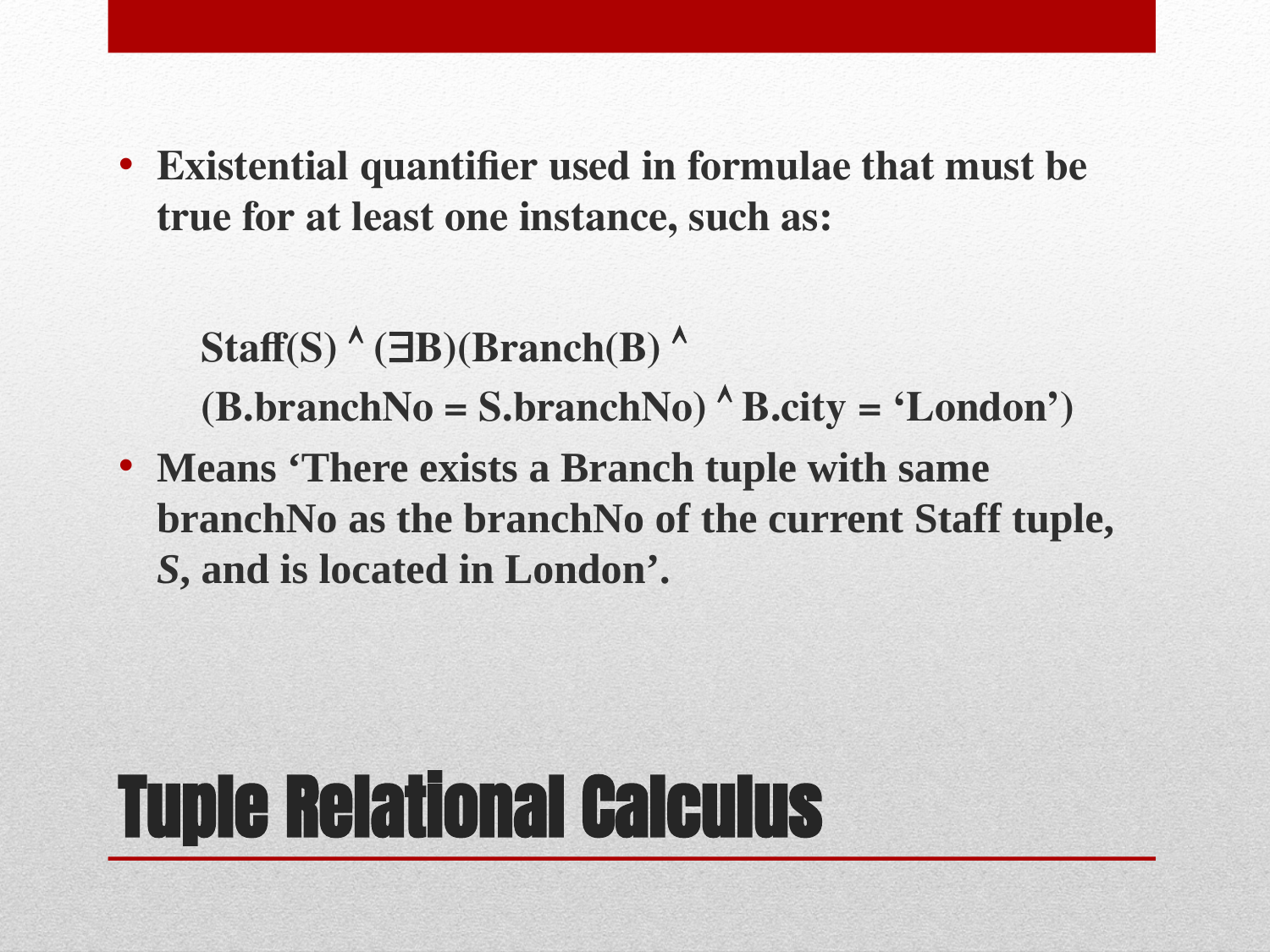

Existential quantifier used in formulae that must be true for at least one instance, such as:

	Staff(S) ∧ (∃B)(Branch(B) ∧
	(B.branchNo = S.branchNo) ∧ B.city = ‘London’)
Means ‘There exists a Branch tuple with same branchNo as the branchNo of the current Staff tuple, S, and is located in London’.
# Tuple Relational Calculus